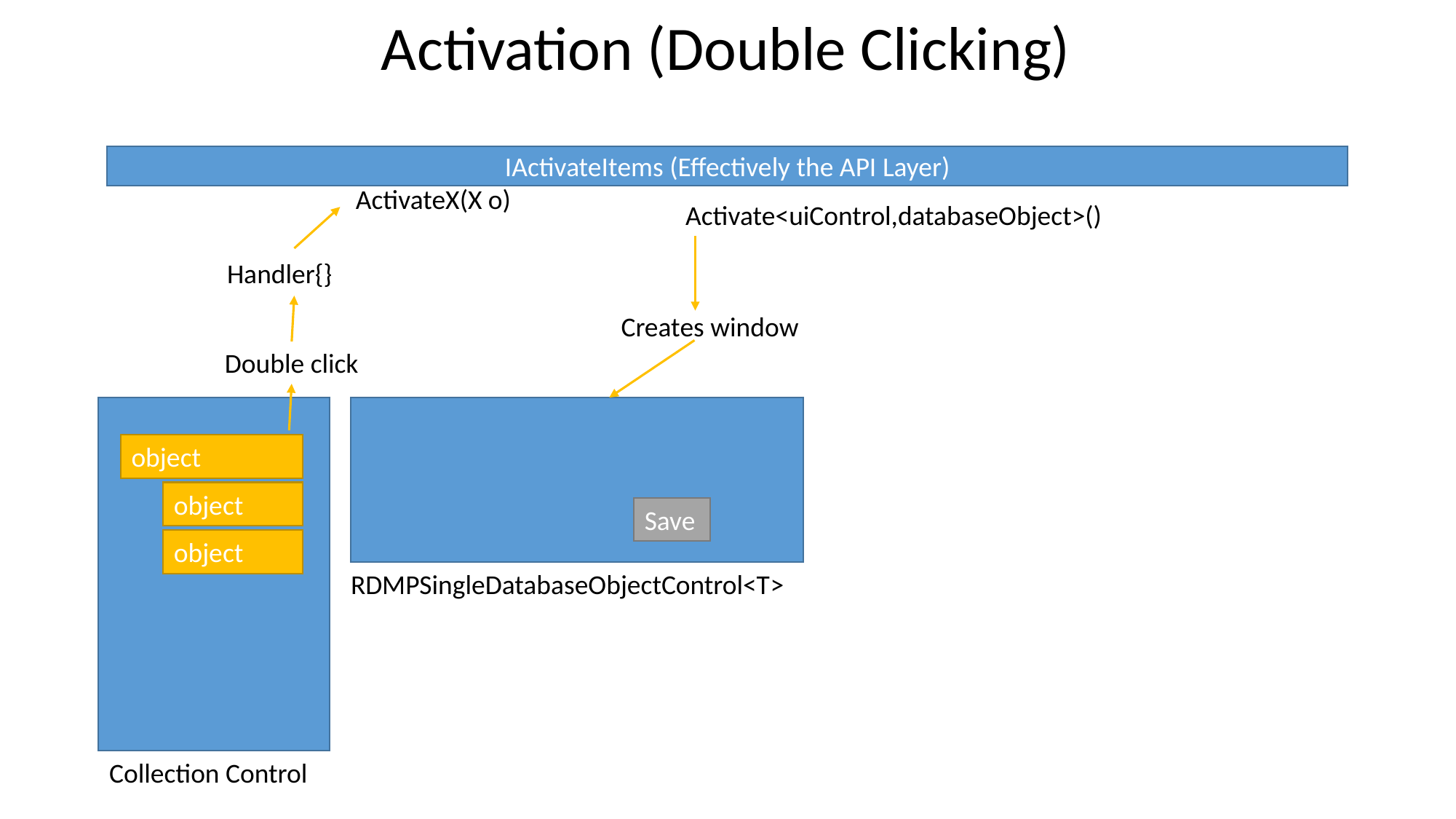

Activation (Double Clicking)
IActivateItems (Effectively the API Layer)
ActivateX(X o)
Activate<uiControl,databaseObject>()
Handler{}
Creates window
Double click

object
object
Save
object
RDMPSingleDatabaseObjectControl<T>
Collection Control